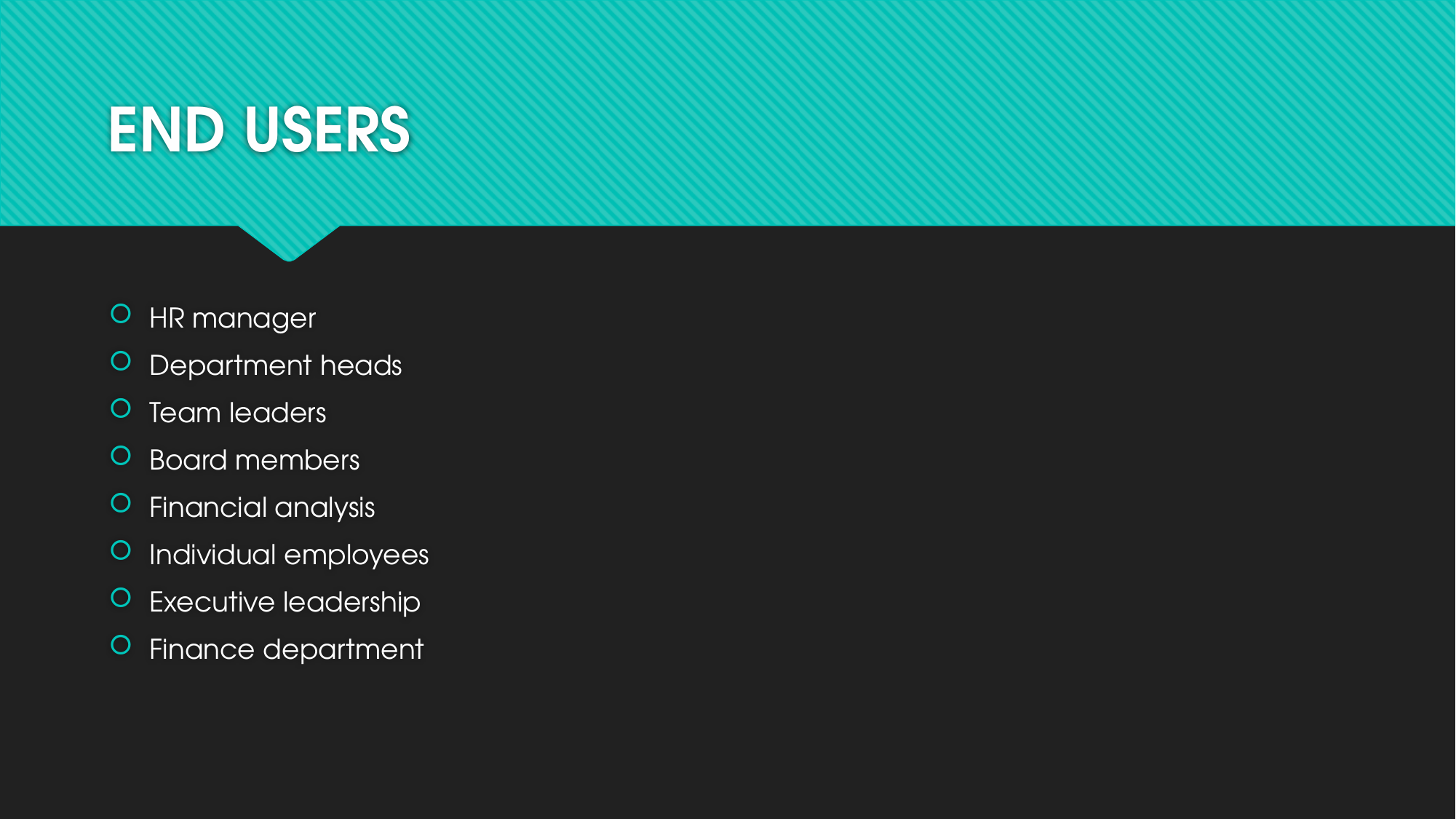

# END USERS
HR manager
Department heads
Team leaders
Board members
Financial analysis
Individual employees
Executive leadership
Finance department